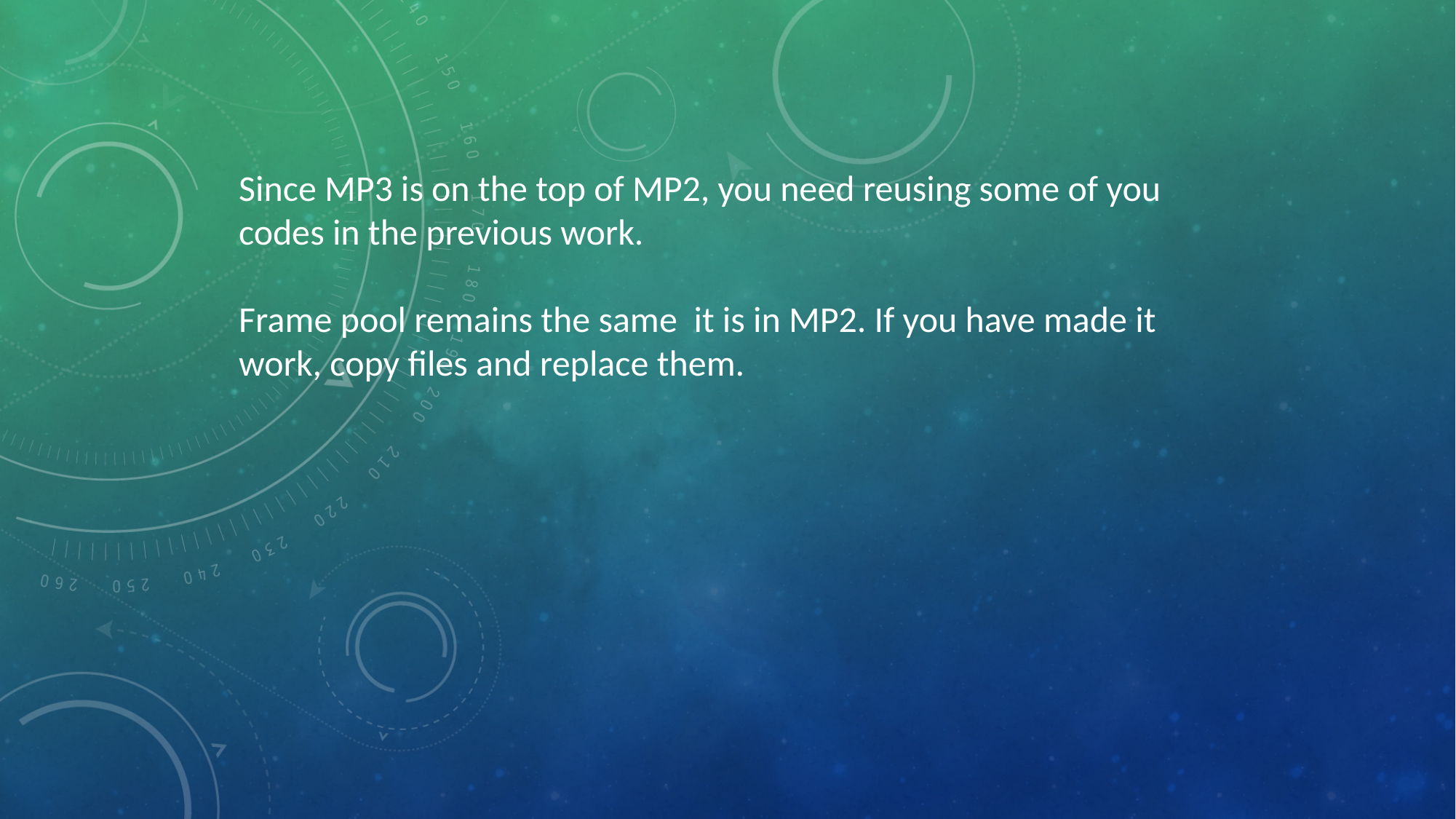

Since MP3 is on the top of MP2, you need reusing some of you codes in the previous work.

Frame pool remains the same  it is in MP2. If you have made it work, copy files and replace them.